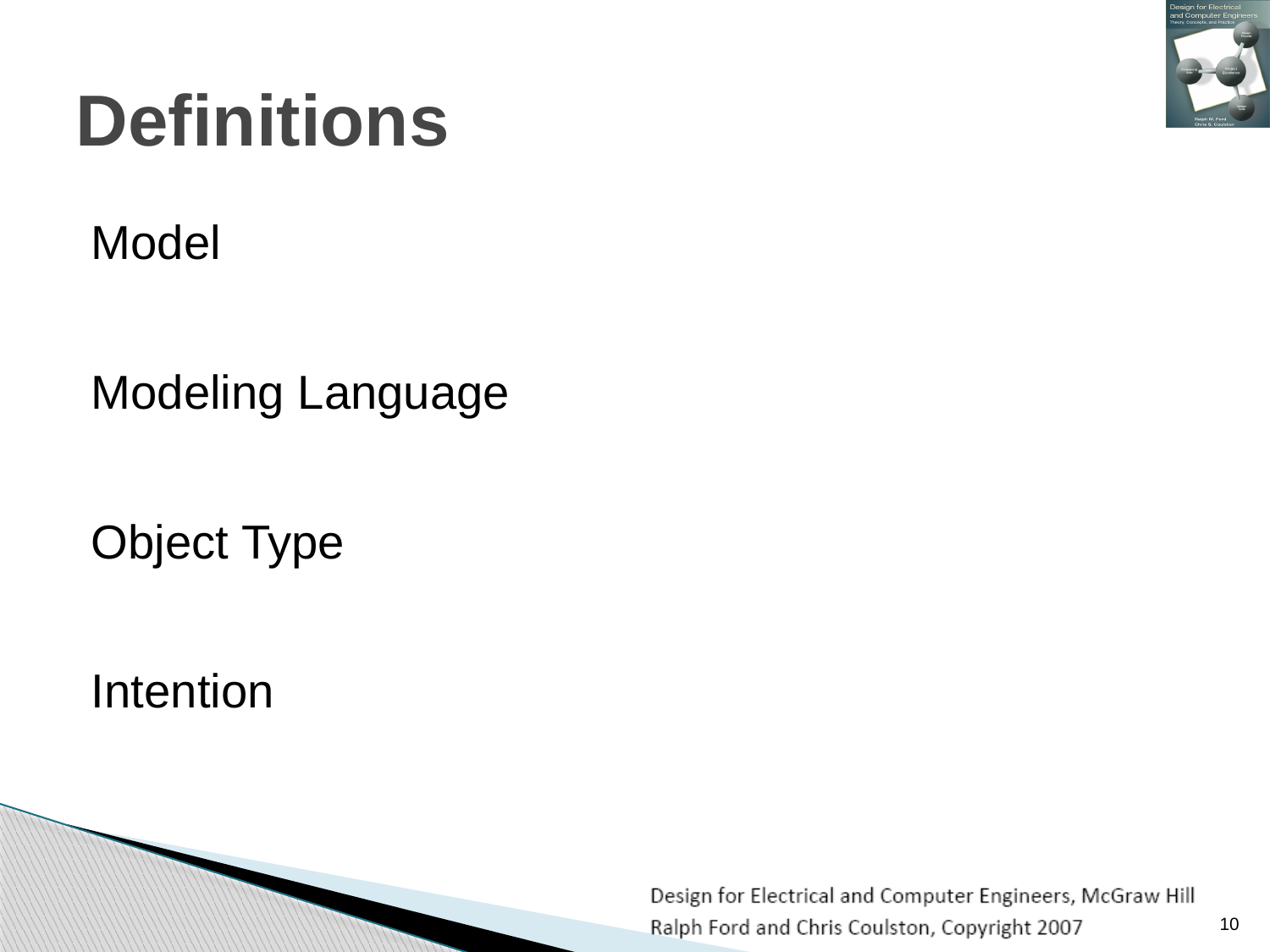

# Definitions
Model

Modeling Language

Object Type

Intention
10